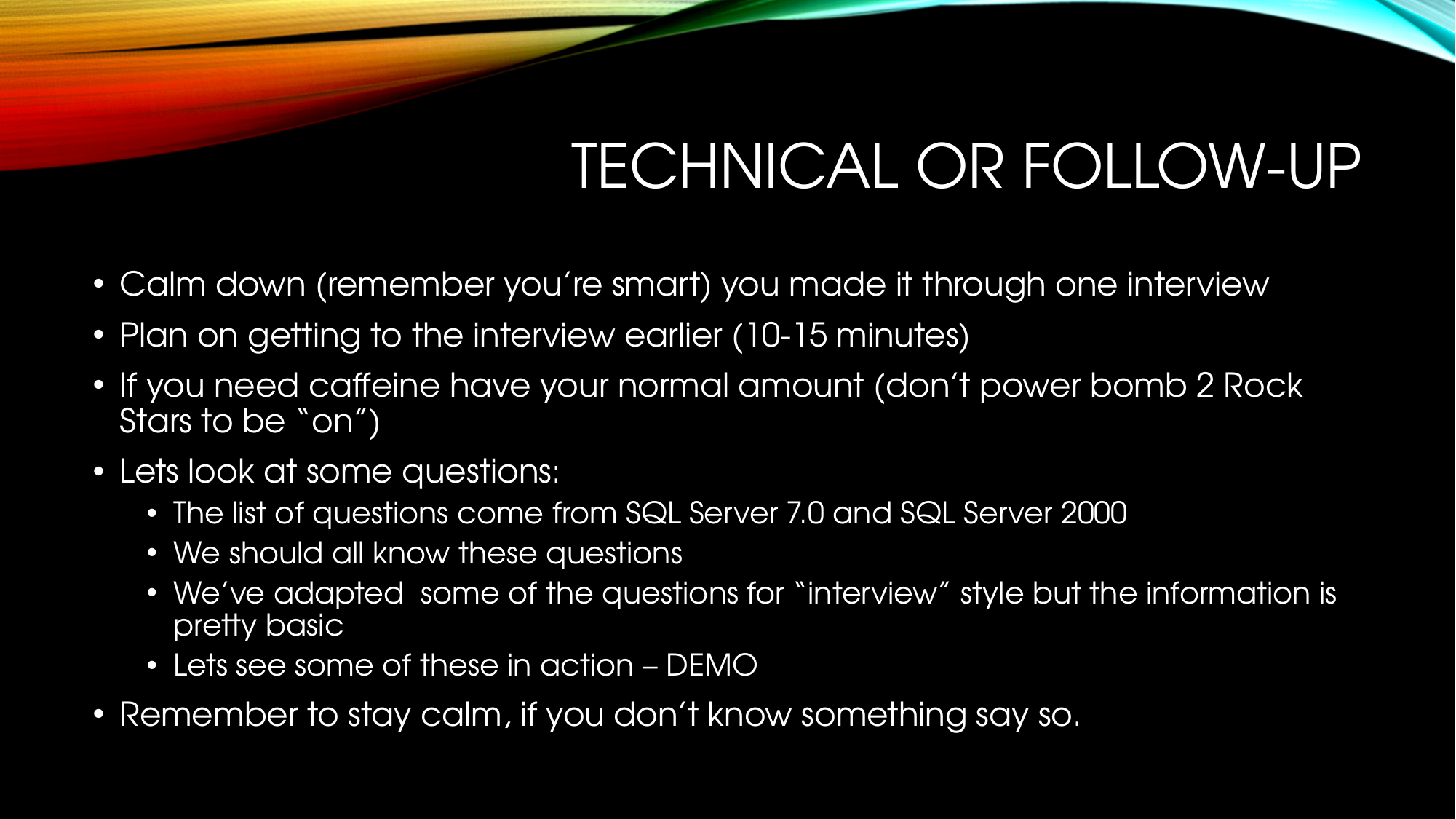

# Technical or follow-up
Calm down (remember you’re smart) you made it through one interview
Plan on getting to the interview earlier (10-15 minutes)
If you need caffeine have your normal amount (don’t power bomb 2 Rock Stars to be “on”)
Lets look at some questions:
The list of questions come from SQL Server 7.0 and SQL Server 2000
We should all know these questions
We’ve adapted  some of the questions for “interview” style but the information is pretty basic
Lets see some of these in action – DEMO
Remember to stay calm, if you don’t know something say so.